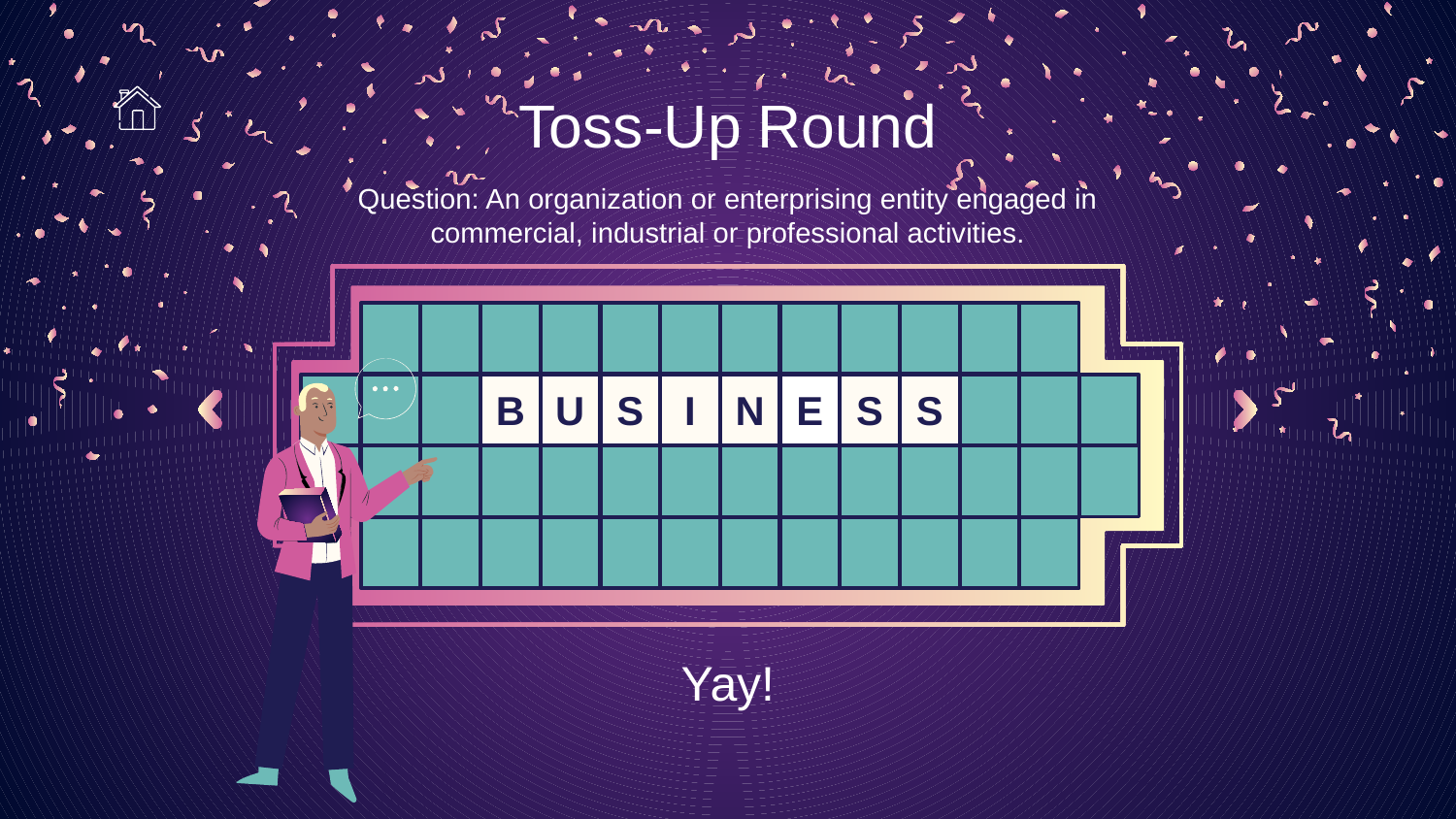

# Toss-Up Round

Question: An organization or enterprising entity engaged in commercial, industrial or professional activities.

U
S
I
N
S

B

E

S

A
L
A
C
E
L
K
E

N
O
O
T
H
E
R

Yay!